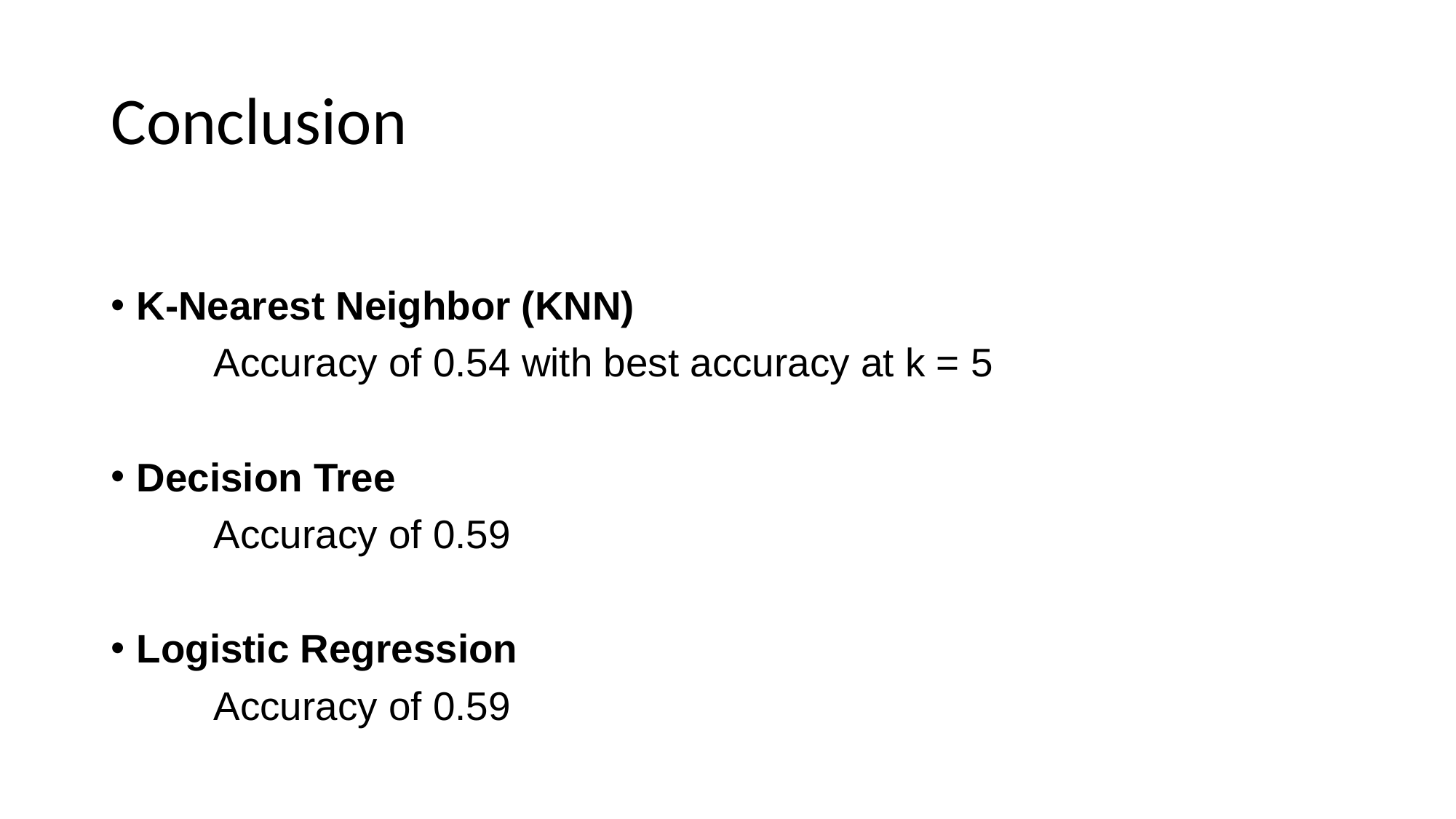

# Conclusion

K-Nearest Neighbor (KNN)
	Accuracy of 0.54 with best accuracy at k = 5

Decision Tree
	Accuracy of 0.59

Logistic Regression
	Accuracy of 0.59